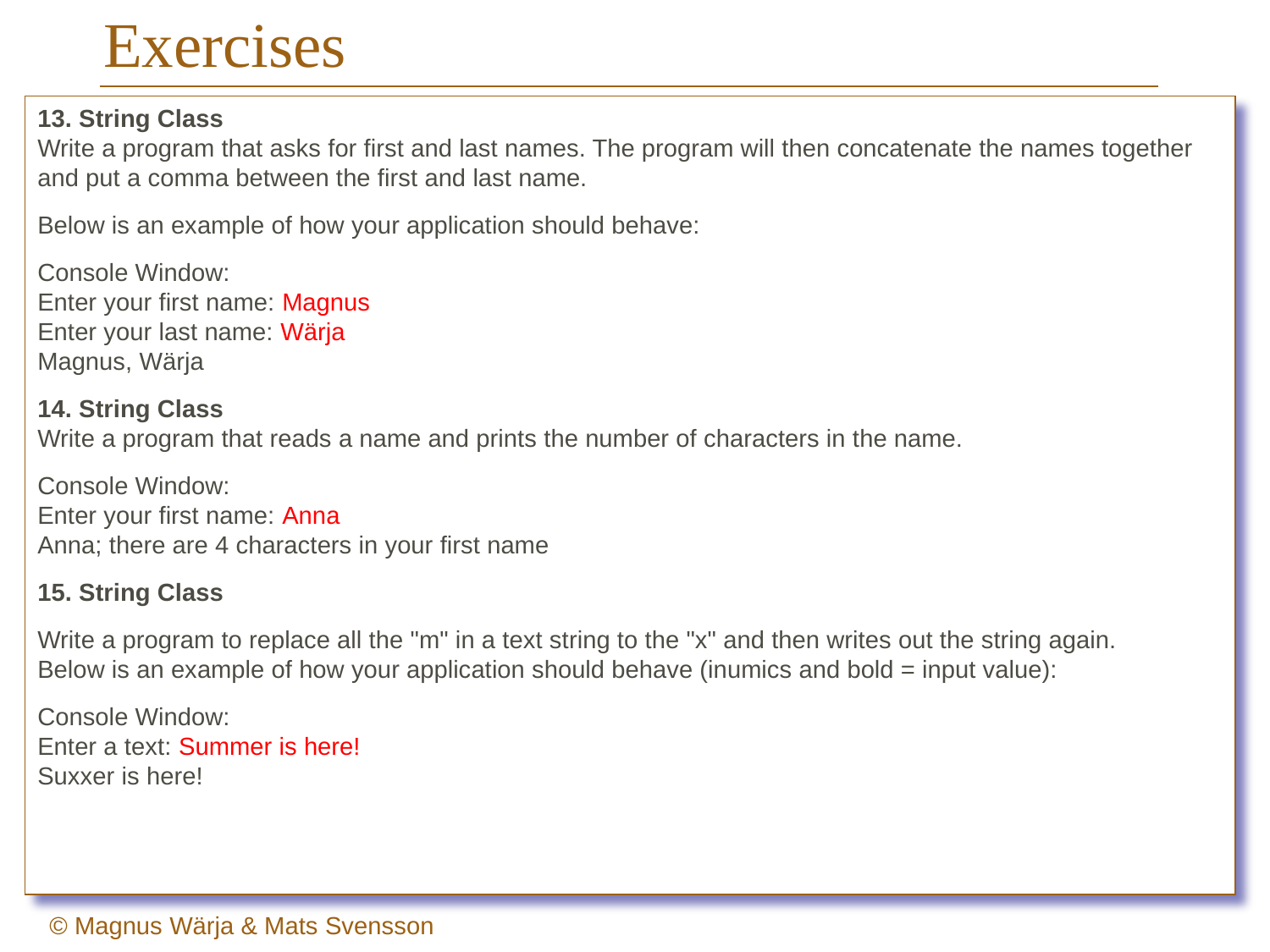

# Exercises
13. String Class
Write a program that asks for first and last names. The program will then concatenate the names together and put a comma between the first and last name.
Below is an example of how your application should behave:
Console Window:
Enter your first name: Magnus
Enter your last name: Wärja
Magnus, Wärja
14. String Class
Write a program that reads a name and prints the number of characters in the name.
Console Window:
Enter your first name: Anna
Anna; there are 4 characters in your first name
15. String Class
Write a program to replace all the "m" in a text string to the "x" and then writes out the string again.
Below is an example of how your application should behave (inumics and bold = input value):
Console Window:
Enter a text: Summer is here!
Suxxer is here!